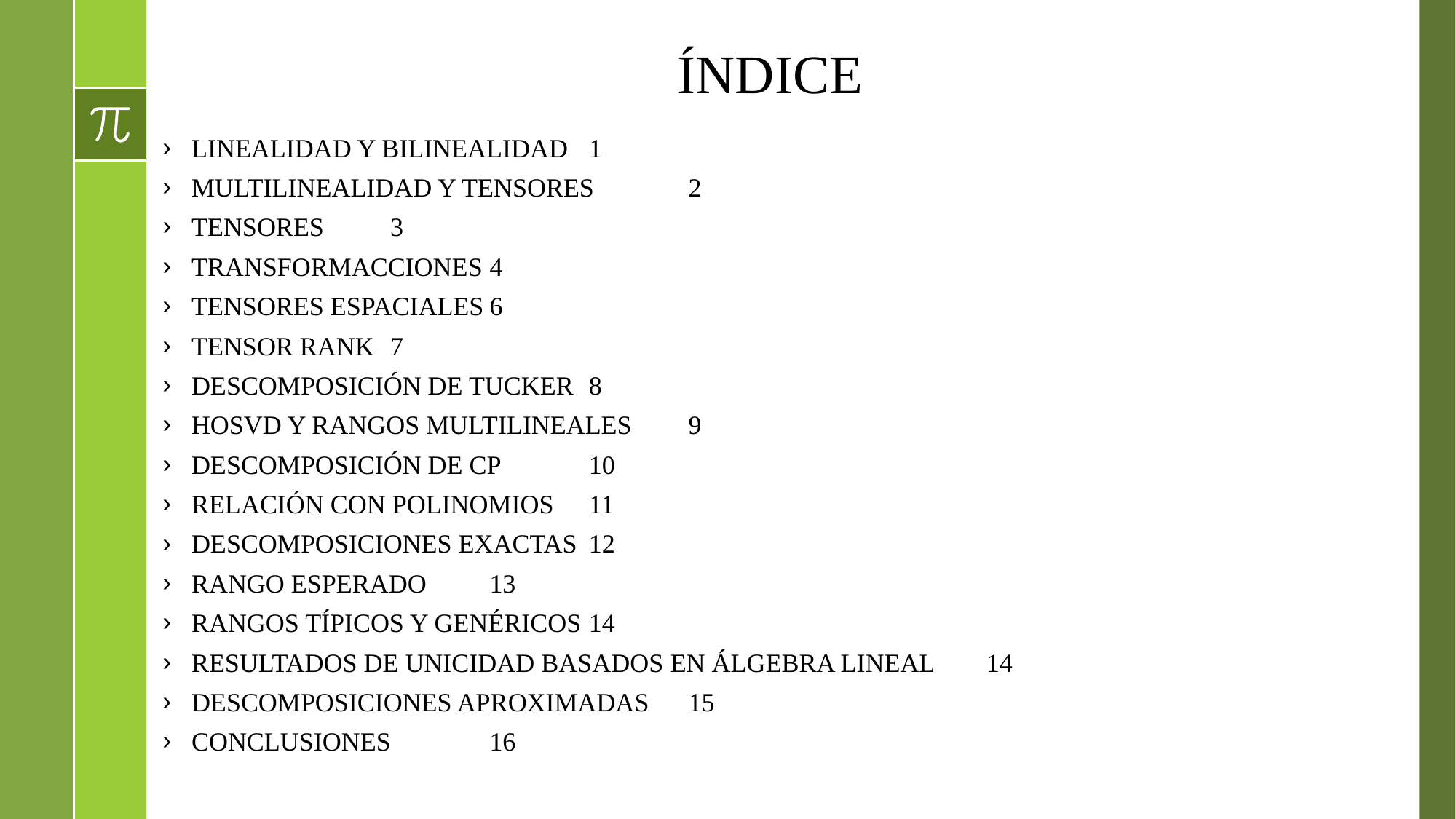

# ÍNDICE
LINEALIDAD Y BILINEALIDAD 								1
MULTILINEALIDAD Y TENSORES  							2
TENSORES 										3
TRANSFORMACCIONES 								4
TENSORES ESPACIALES								6
TENSOR RANK									7
DESCOMPOSICIÓN DE TUCKER 								8
HOSVD Y RANGOS MULTILINEALES 							9
DESCOMPOSICIÓN DE CP 								10
RELACIÓN CON POLINOMIOS 								11
DESCOMPOSICIONES EXACTAS								12
RANGO ESPERADO									13
RANGOS TÍPICOS Y GENÉRICOS 							14
RESULTADOS DE UNICIDAD BASADOS ​​EN ÁLGEBRA LINEAL 				14
DESCOMPOSICIONES APROXIMADAS 							15
CONCLUSIONES									16